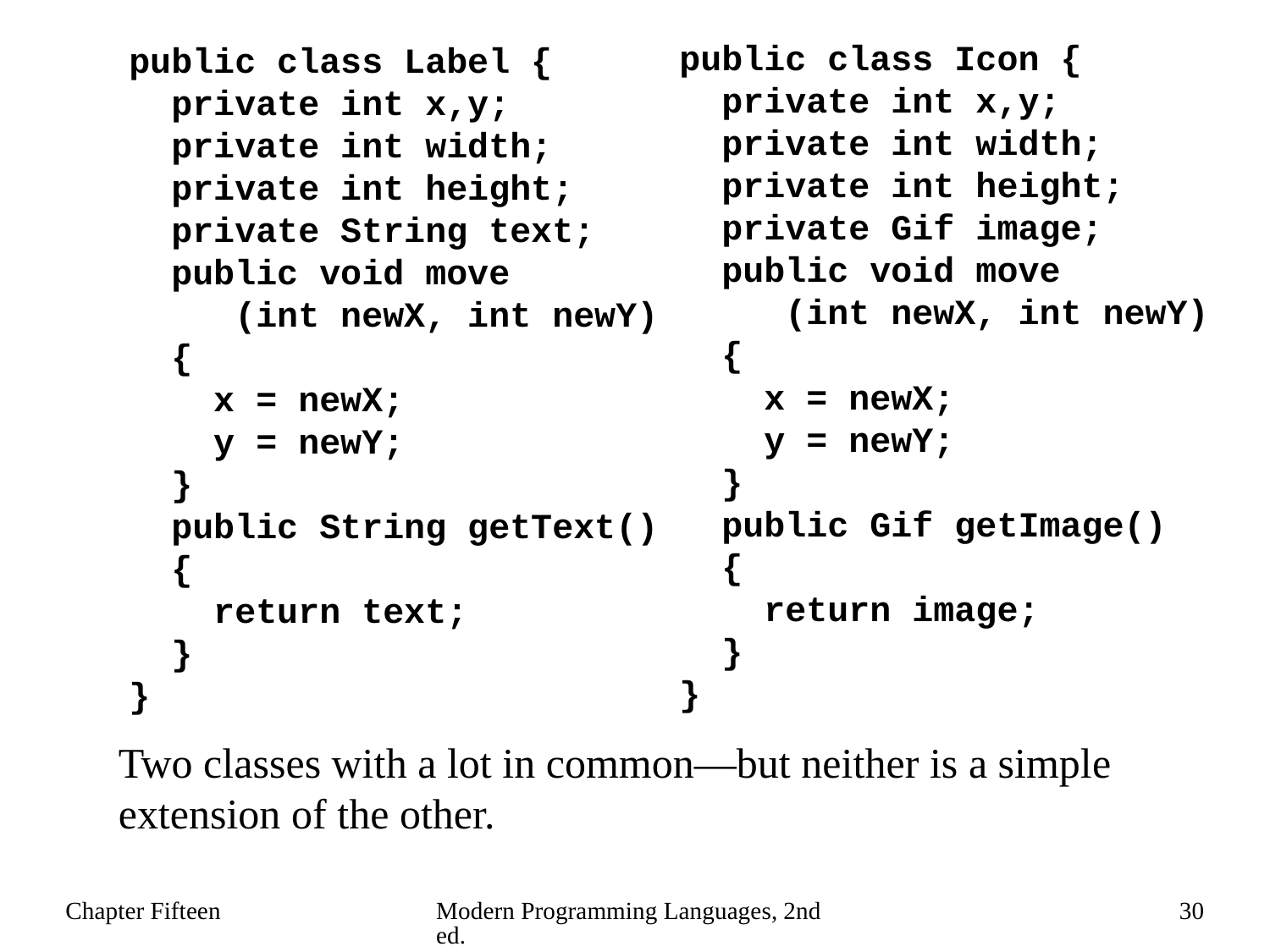

public class Icon {
  private int x,y;
  private int width;
  private int height;
  private Gif image;
  public void move
     (int newX, int newY)
  {
    x = newX;
    y = newY;
  }
  public Gif getImage()
  {
    return image;
  }
}
public class Label {
  private int x,y;
  private int width;
  private int height;
  private String text;
  public void move
     (int newX, int newY)
  {
    x = newX;
    y = newY;
  }
  public String getText()
  {
    return text;
  }
}
Two classes with a lot in common—but neither is a simple extension of the other.
Chapter Fifteen
Modern Programming Languages, 2nd ed.
30